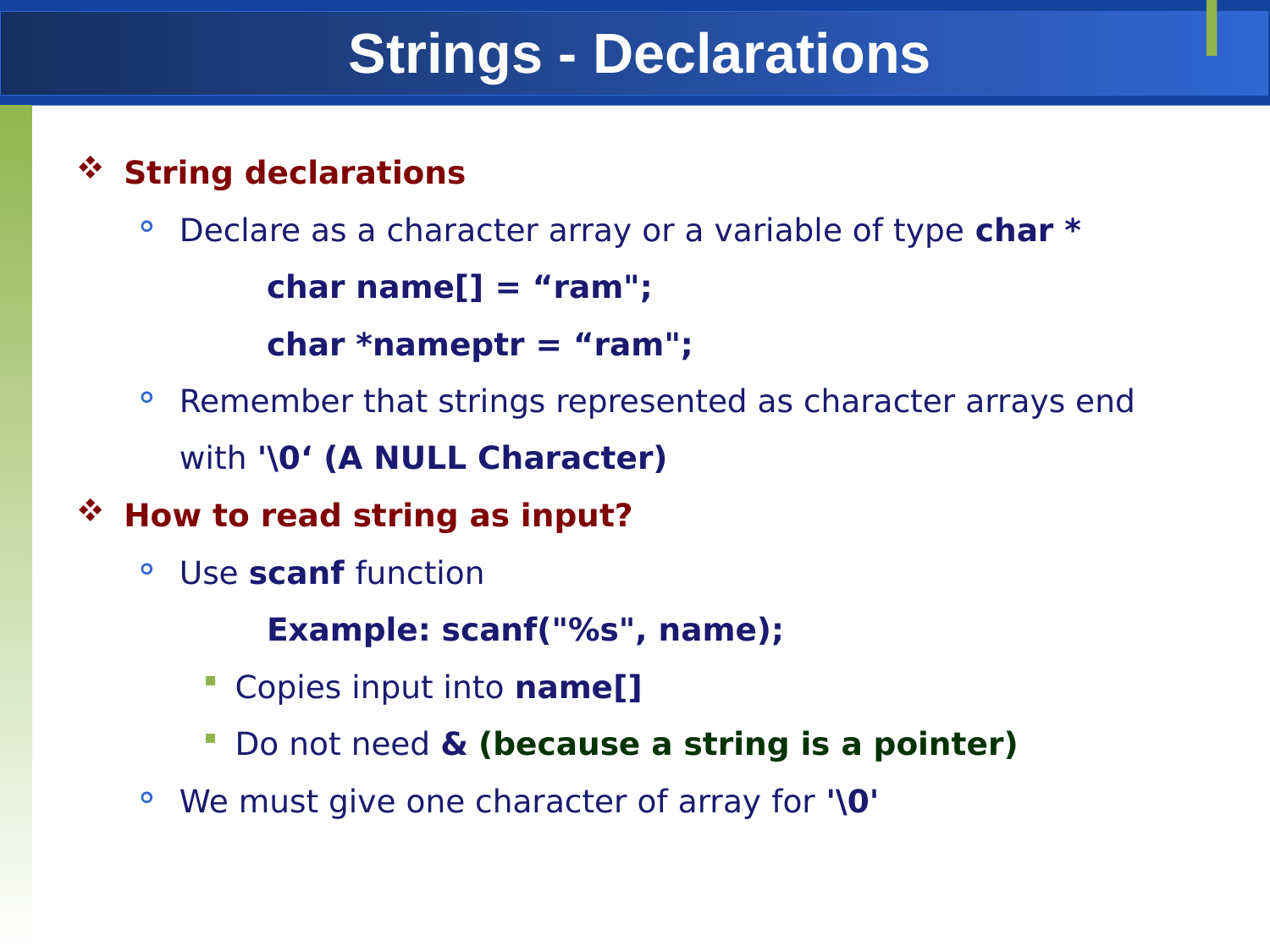

# Strings - Declarations
String declarations
Declare as a character array or a variable of type char *
char name[] = “ram";
char *nameptr = “ram";
Remember that strings represented as character arrays end with '\0‘ (A NULL Character)
How to read string as input?
Use scanf function
Example: scanf("%s", name);
Copies input into name[]
Do not need & (because a string is a pointer)
We must give one character of array for '\0'